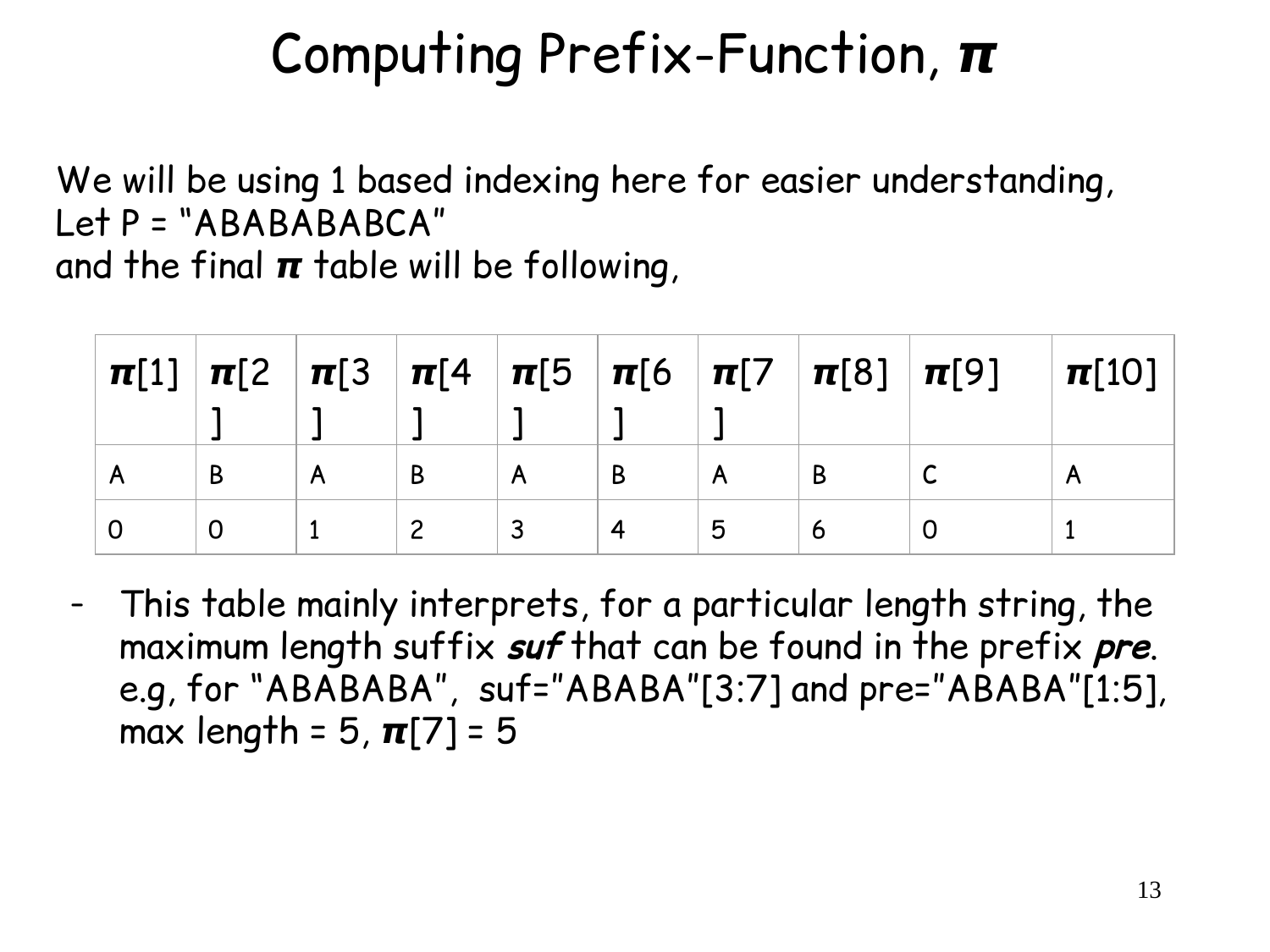

# Computing Prefix-Function, 𝞹
We will be using 1 based indexing here for easier understanding,
Let P = “ABABABABCA”
and the final 𝞹 table will be following,

This table mainly interprets, for a particular length string, the maximum length suffix suf that can be found in the prefix pre. e.g, for “ABABABA”,  suf=”ABABA”[3:7] and pre=”ABABA”[1:5], max length = 5, 𝞹[7] = 5
| 𝞹[1] | 𝞹[2] | 𝞹[3] | 𝞹[4] | 𝞹[5] | 𝞹[6] | 𝞹[7] | 𝞹[8] | 𝞹[9] | 𝞹[10] |
| --- | --- | --- | --- | --- | --- | --- | --- | --- | --- |
| A | B | A | B | A | B | A | B | C | A |
| 0 | 0 | 1 | 2 | 3 | 4 | 5 | 6 | 0 | 1 |
13